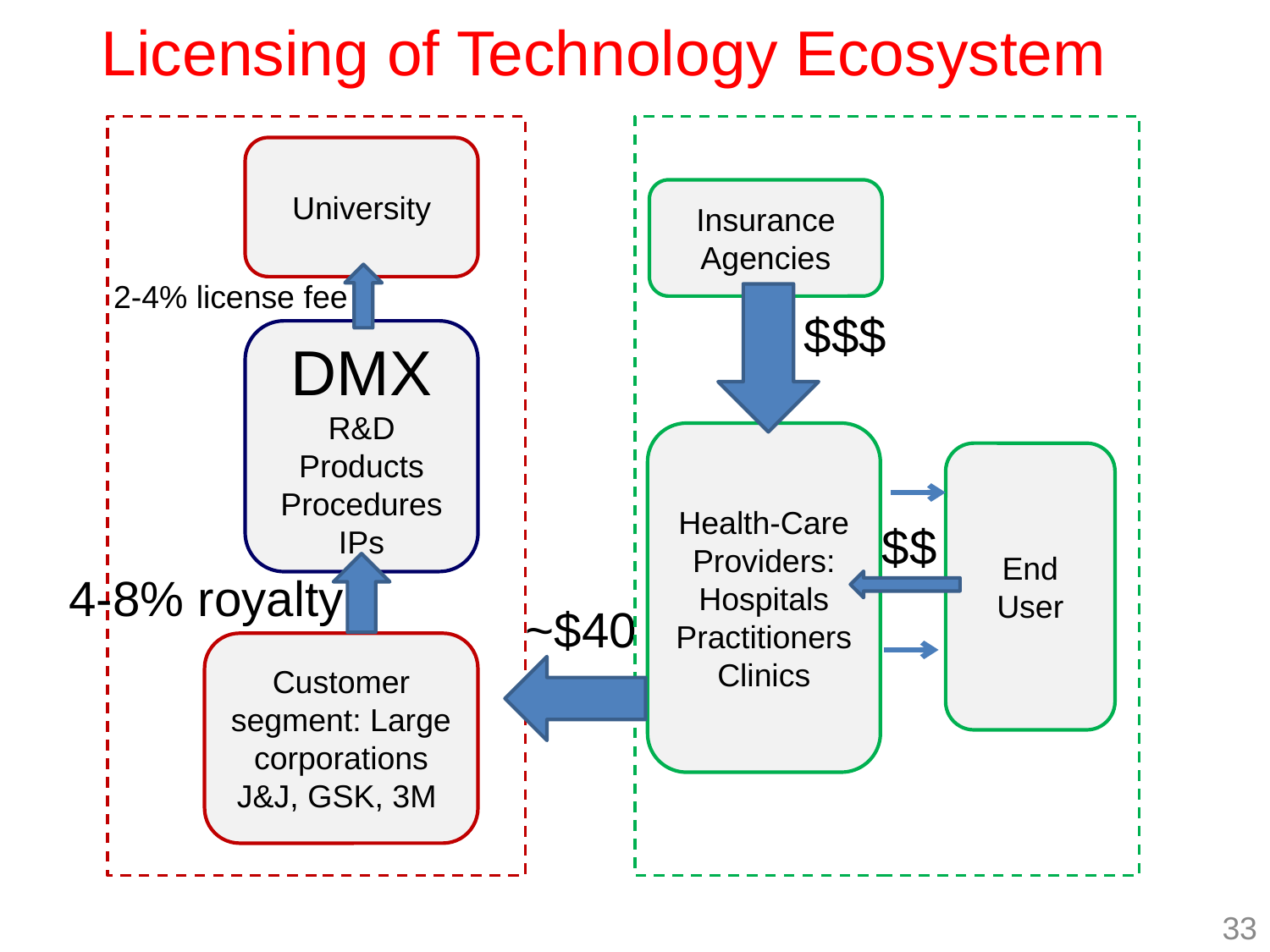

Licensing of Technology Ecosystem

University
Insurance
Agencies
2-4% license fee

$$$

DMX
R&D
Products
Procedures
IPs
Health-Care Providers:
Hospitals
Practitioners
Clinics
End User
$$
4-8% royalty

~$40
Customer segment: Large corporations
J&J, GSK, 3M

33